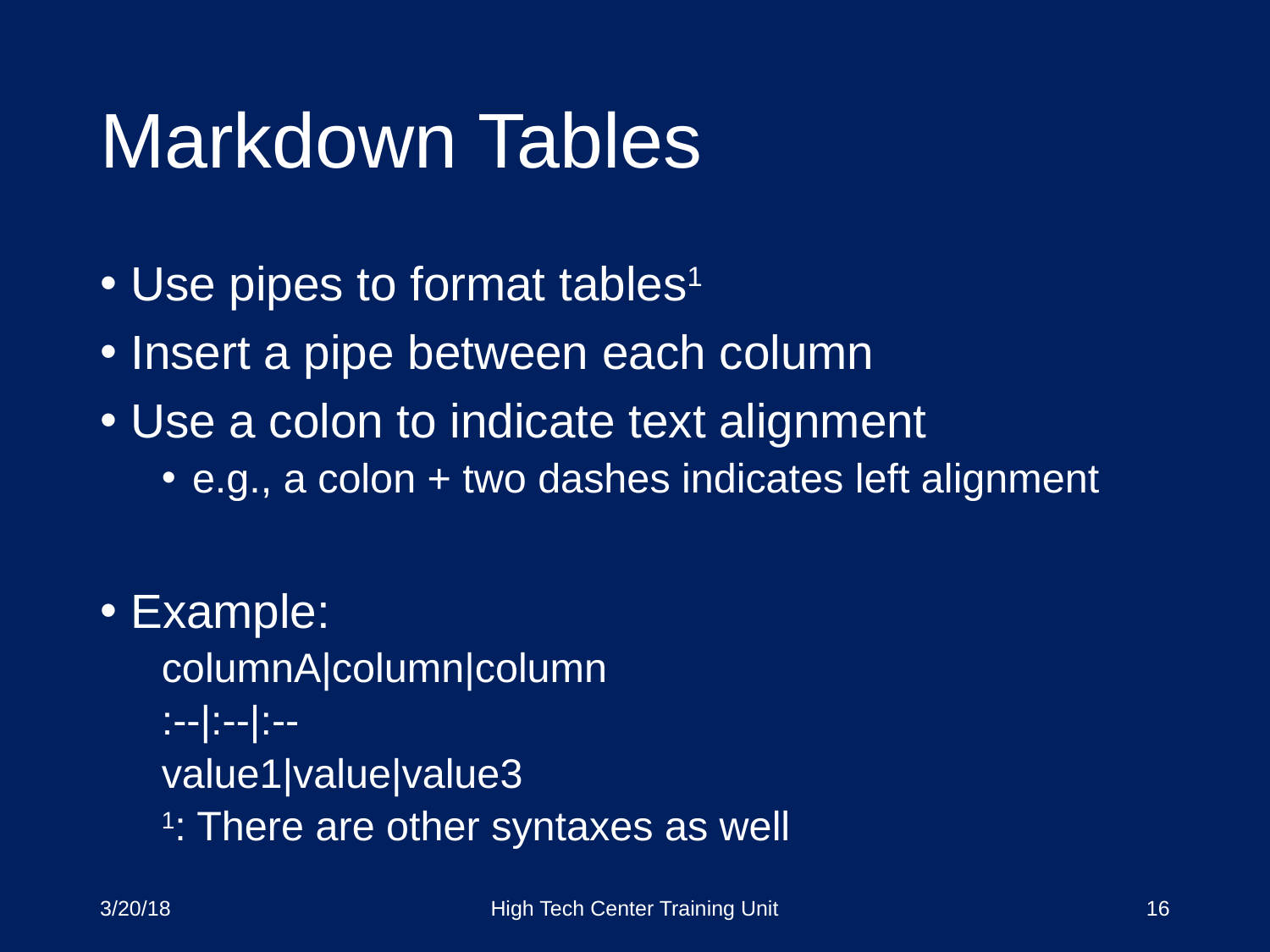

# Markdown Tables
Use pipes to format tables1
Insert a pipe between each column
Use a colon to indicate text alignment
e.g., a colon + two dashes indicates left alignment

Example:
columnA|column|column
:--|:--|:--
value1|value|value3
1: There are other syntaxes as well

3/20/18
High Tech Center Training Unit
16